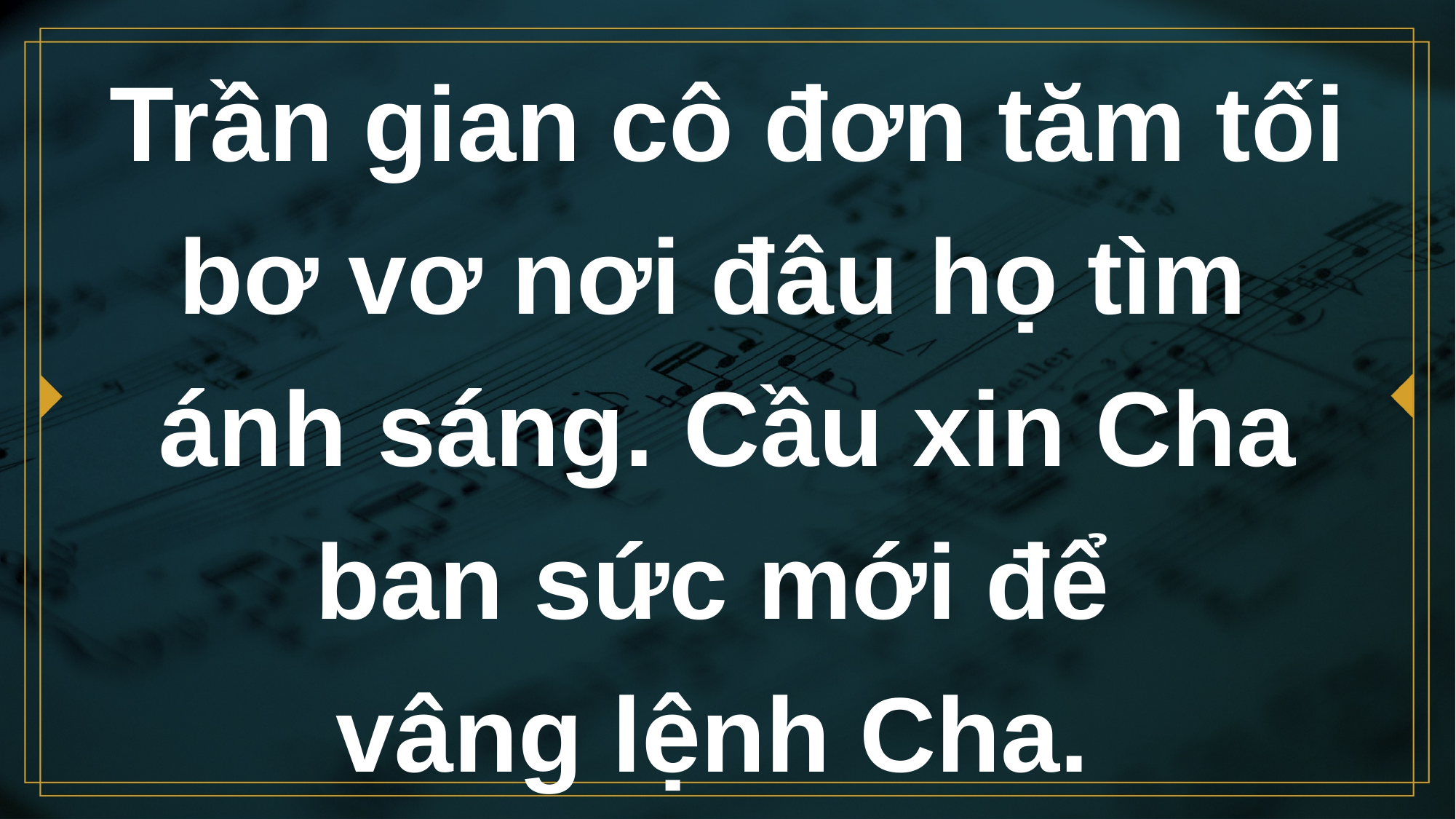

# Trần gian cô đơn tăm tối bơ vơ nơi đâu họ tìm ánh sáng. Cầu xin Cha ban sức mới để vâng lệnh Cha.